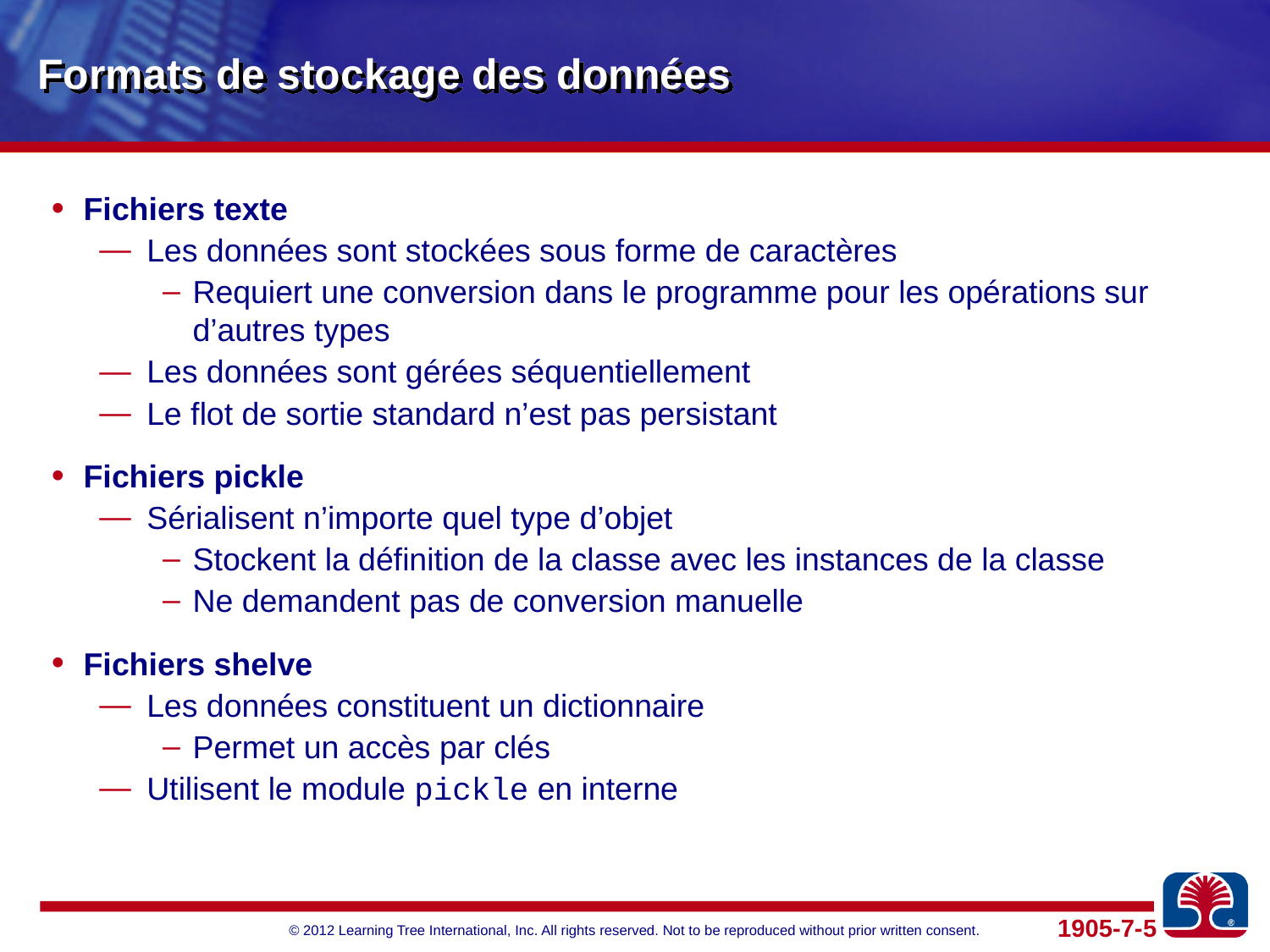

# Formats de stockage des données
Fichiers texte
Les données sont stockées sous forme de caractères
Requiert une conversion dans le programme pour les opérations sur d’autres types
Les données sont gérées séquentiellement
Le flot de sortie standard n’est pas persistant
Fichiers pickle
Sérialisent n’importe quel type d’objet
Stockent la définition de la classe avec les instances de la classe
Ne demandent pas de conversion manuelle
Fichiers shelve
Les données constituent un dictionnaire
Permet un accès par clés
Utilisent le module pickle en interne